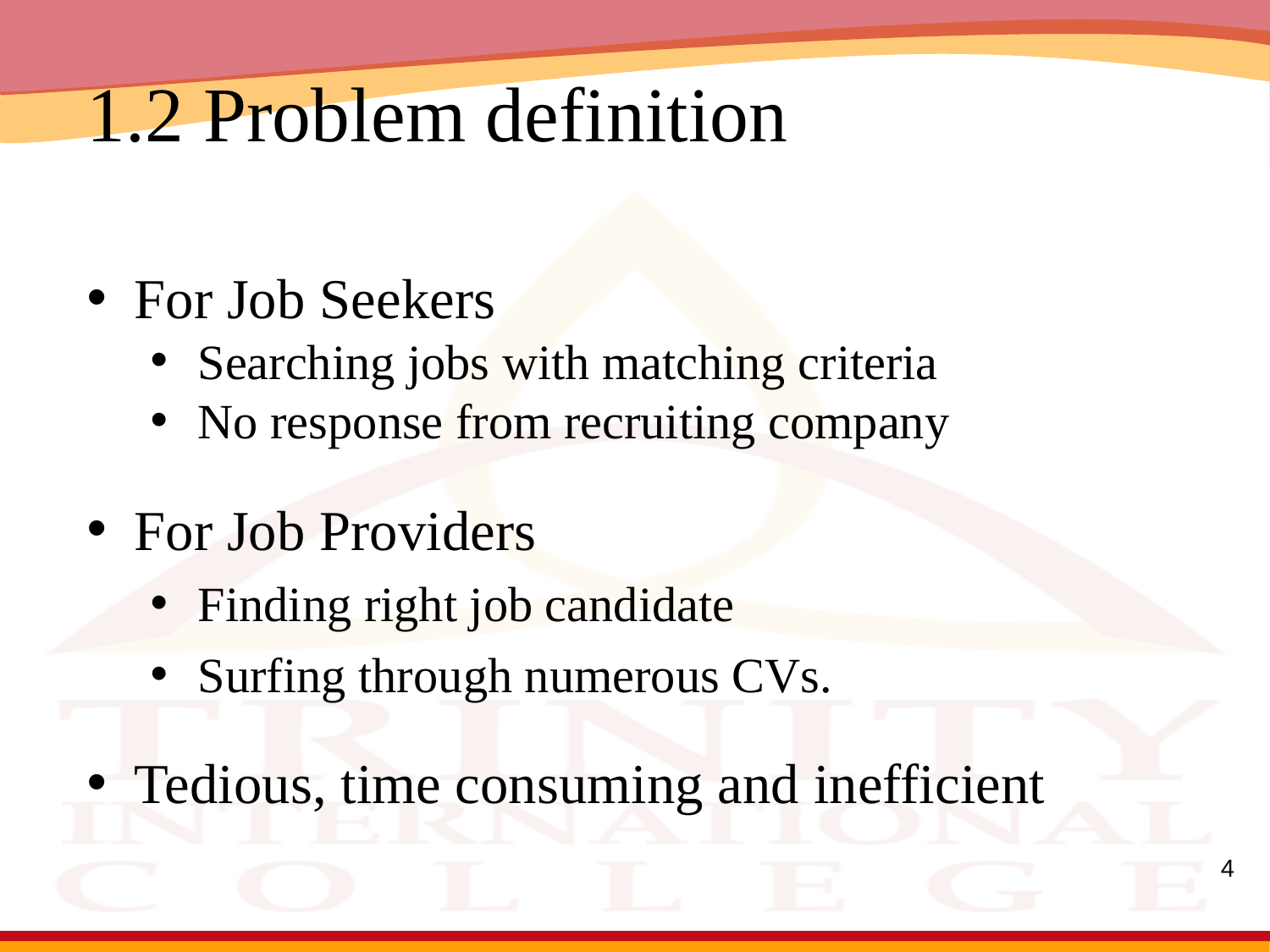

# 1.2 Problem definition
For Job Seekers
Searching jobs with matching criteria
No response from recruiting company
For Job Providers
Finding right job candidate
Surfing through numerous CVs.
Tedious, time consuming and inefficient
4